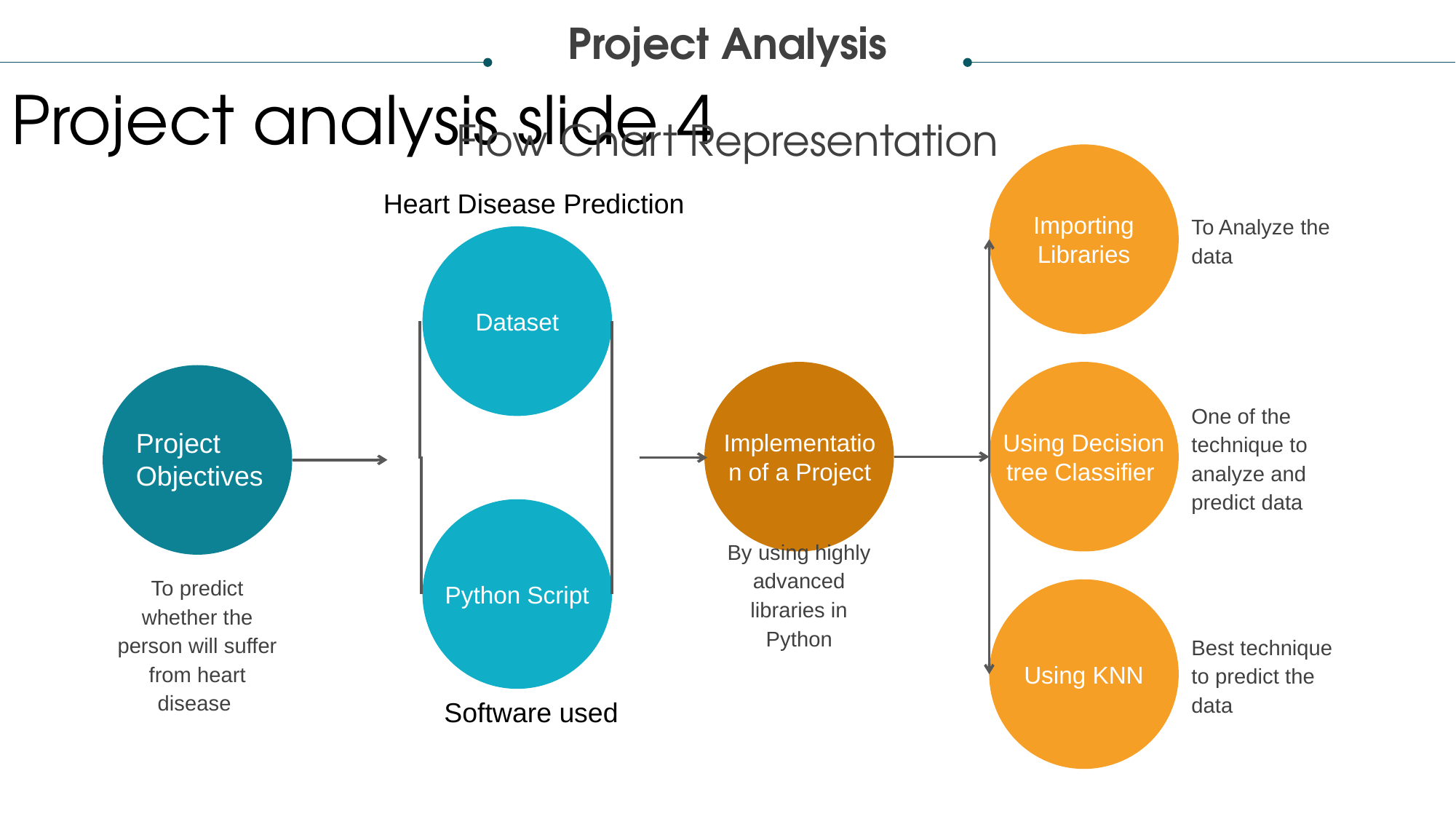

Project Analysis
Flow Chart Representation
Project analysis slide 4

Heart Disease Prediction

Importing Libraries
To Analyze the data

Dataset

To predict whether the person will suffer from heart disease
Project Objectives

One of the technique to analyze and predict data
Implementation of a Project
Using Decision tree Classifier

By using highly advanced libraries in Python
Python Script

Best technique to predict the data
Using KNN
Software used

Project Objectives